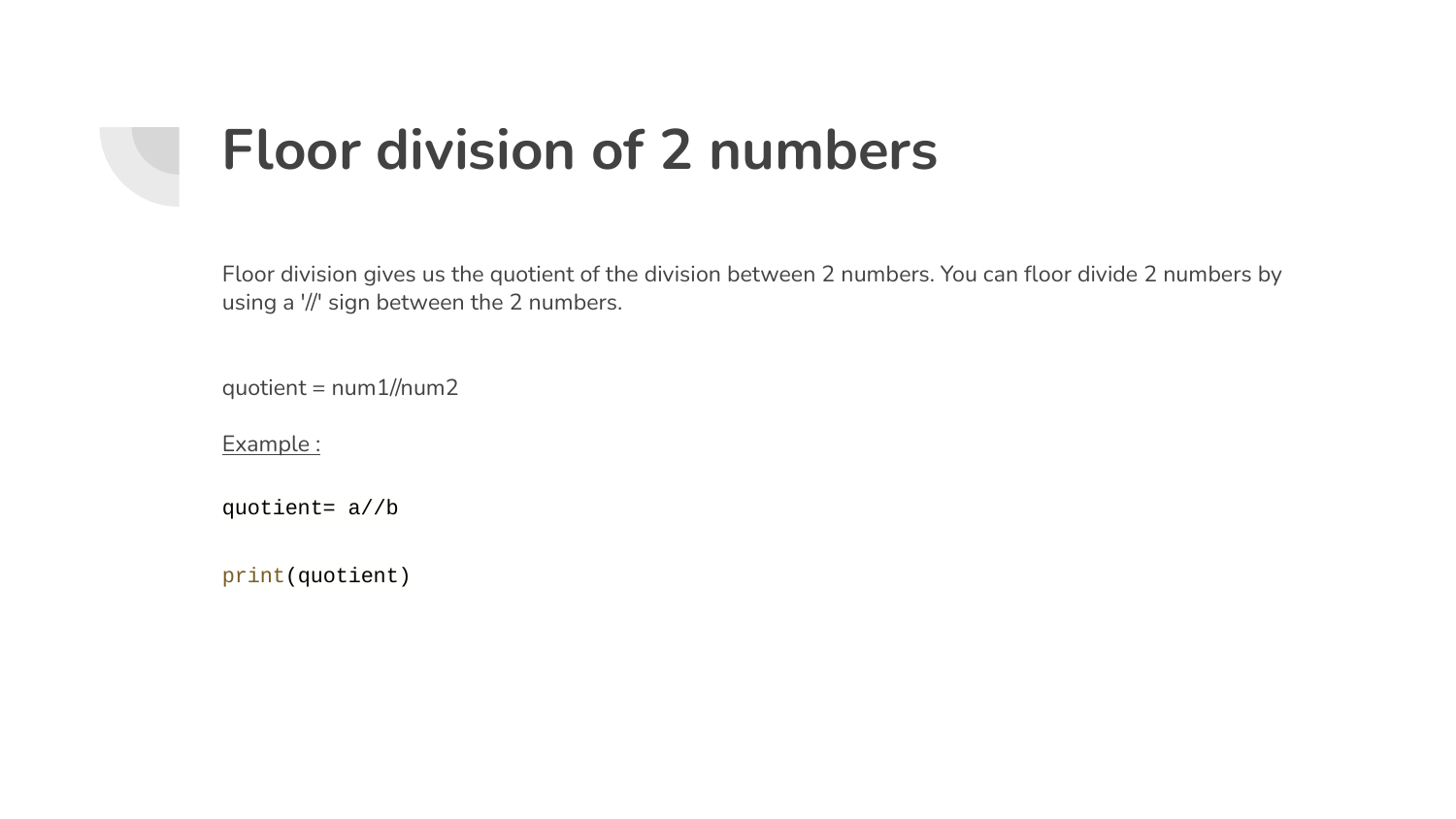

# Floor division of 2 numbers
Floor division gives us the quotient of the division between 2 numbers. You can floor divide 2 numbers by using a '//' sign between the 2 numbers.

quotient = num1//num2

Example :

quotient= a//b

print(quotient)